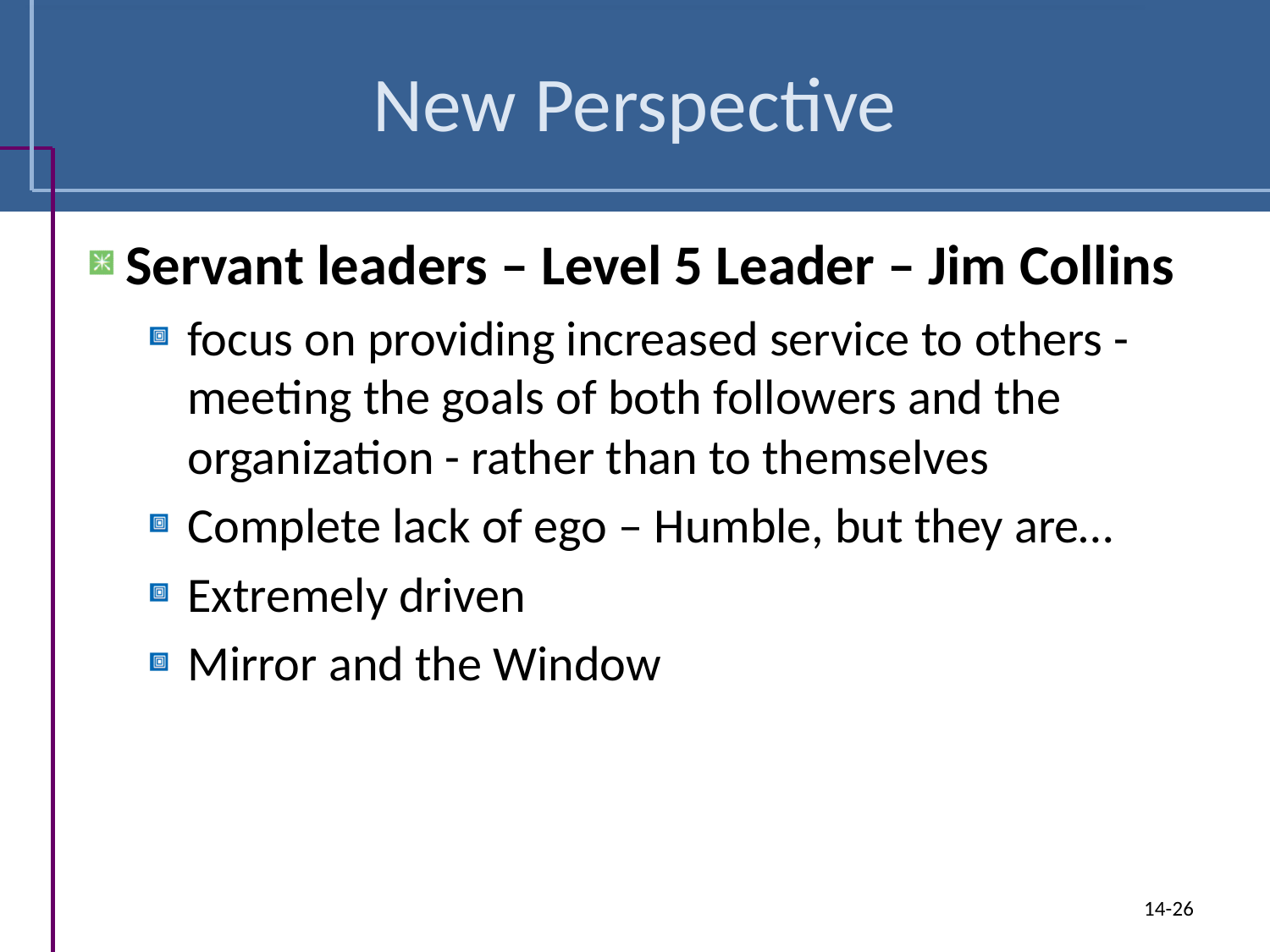

# New Perspective
Servant leaders – Level 5 Leader – Jim Collins
focus on providing increased service to others - meeting the goals of both followers and the organization - rather than to themselves
Complete lack of ego – Humble, but they are…
Extremely driven
Mirror and the Window
14-26